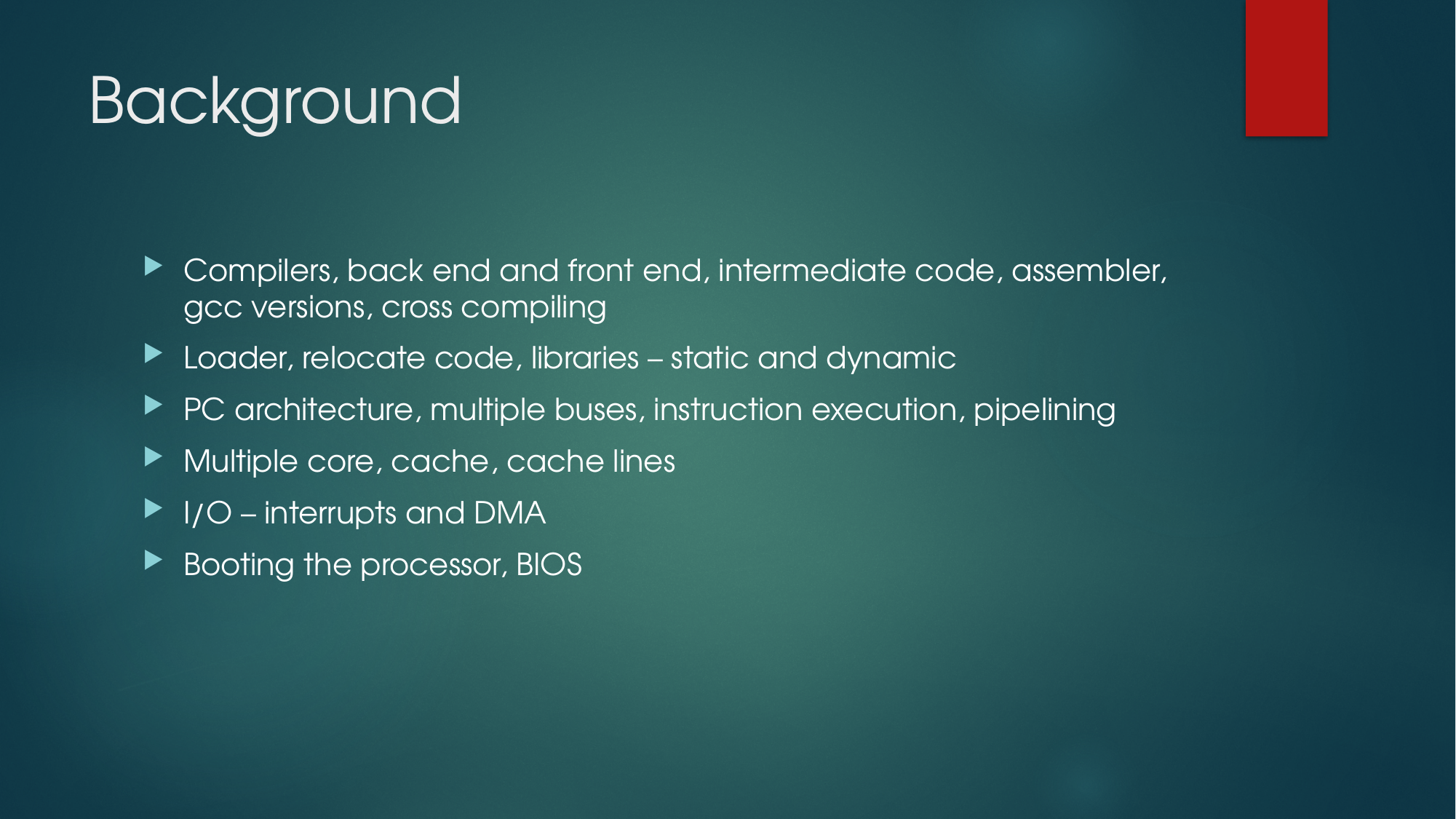

# Background
Compilers, back end and front end, intermediate code, assembler, gcc versions, cross compiling
Loader, relocate code, libraries – static and dynamic
PC architecture, multiple buses, instruction execution, pipelining
Multiple core, cache, cache lines
I/O – interrupts and DMA
Booting the processor, BIOS